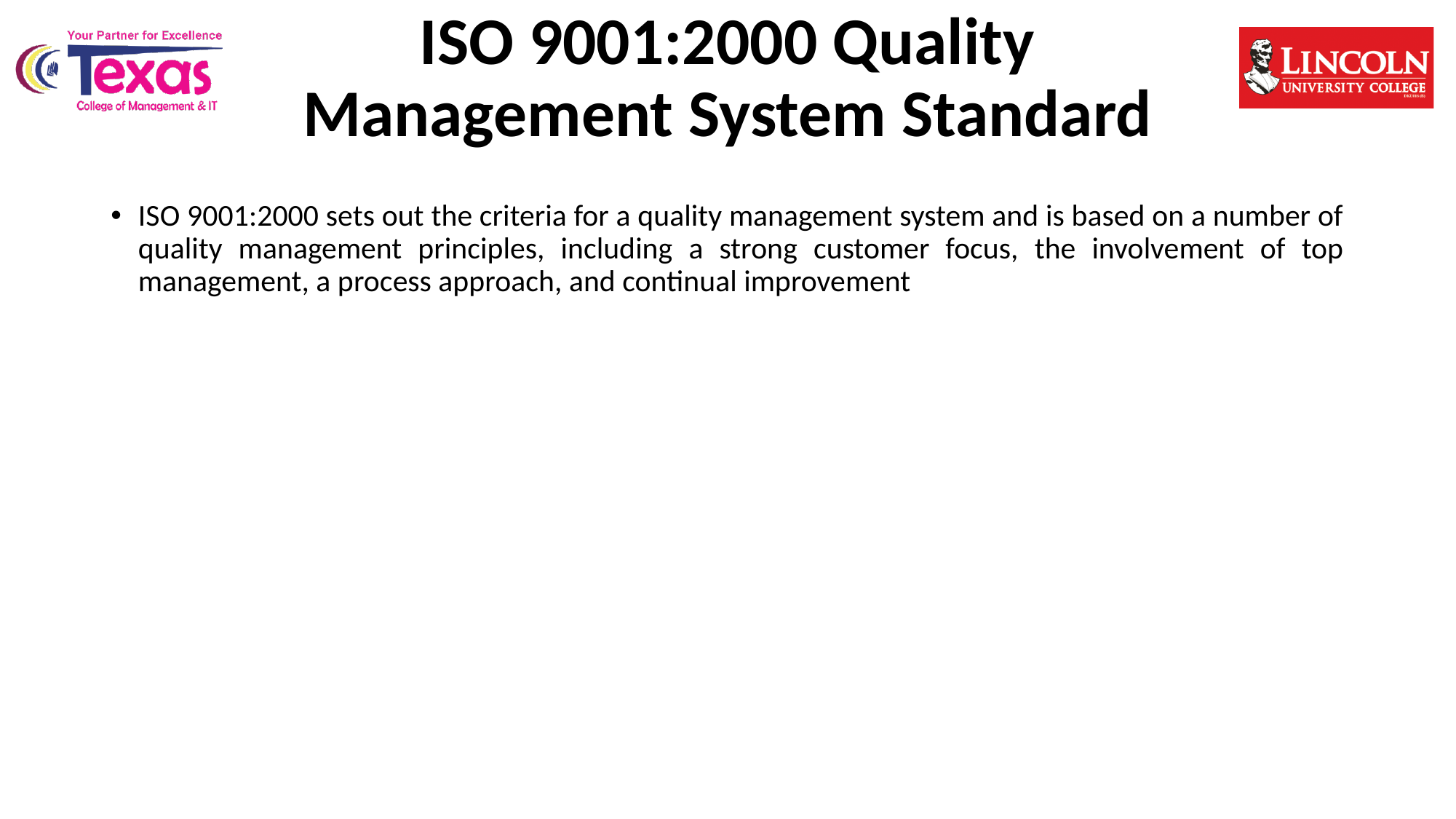

# ISO 9001:2000 Quality Management System Standard
ISO 9001:2000 sets out the criteria for a quality management system and is based on a number of quality management principles, including a strong customer focus, the involvement of top management, a process approach, and continual improvement